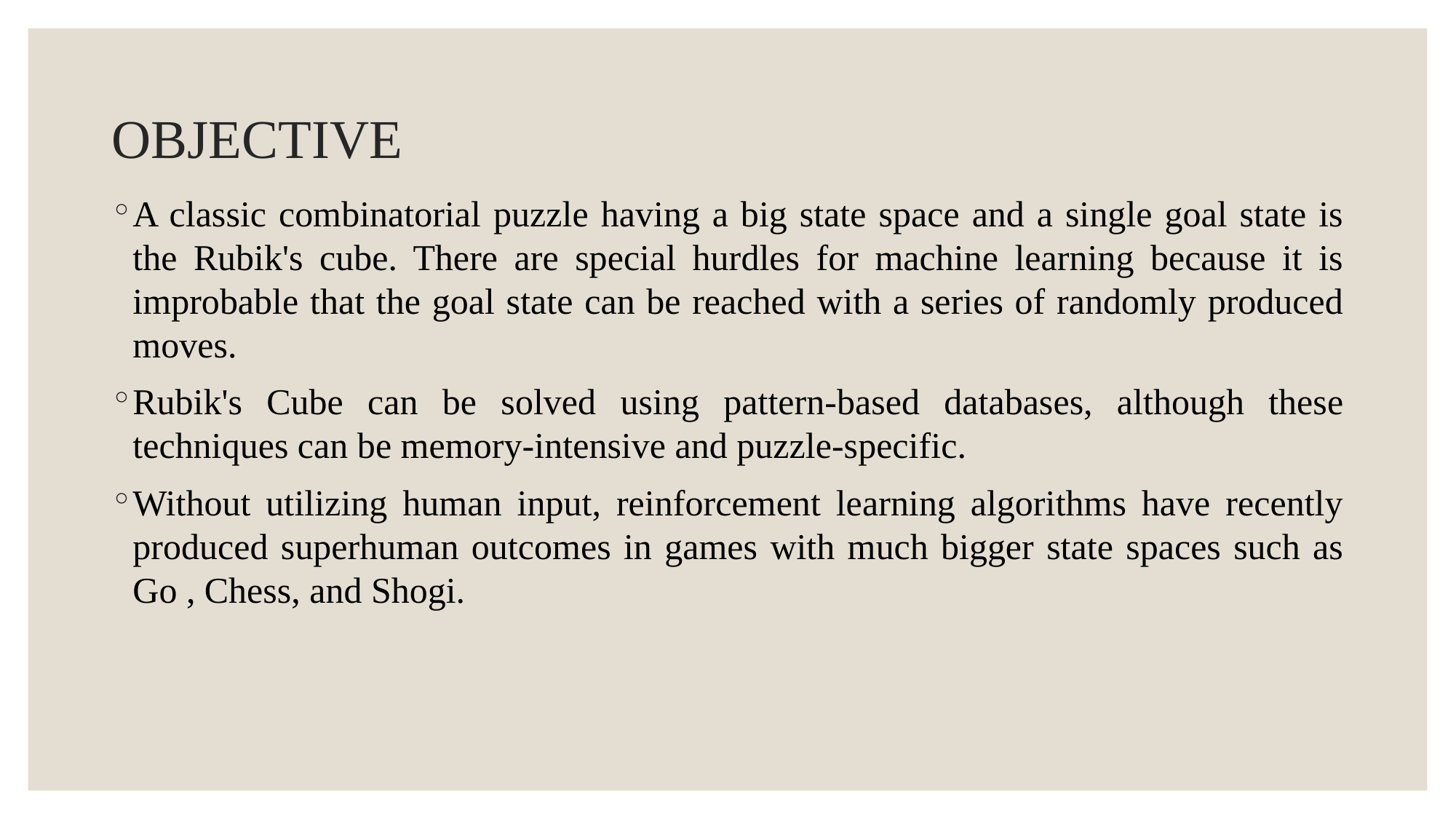

# OBJECTIVE
A classic combinatorial puzzle having a big state space and a single goal state is the Rubik's cube. There are special hurdles for machine learning because it is improbable that the goal state can be reached with a series of randomly produced moves.
Rubik's Cube can be solved using pattern-based databases, although these techniques can be memory-intensive and puzzle-specific.
Without utilizing human input, reinforcement learning algorithms have recently produced superhuman outcomes in games with much bigger state spaces such as Go , Chess, and Shogi.